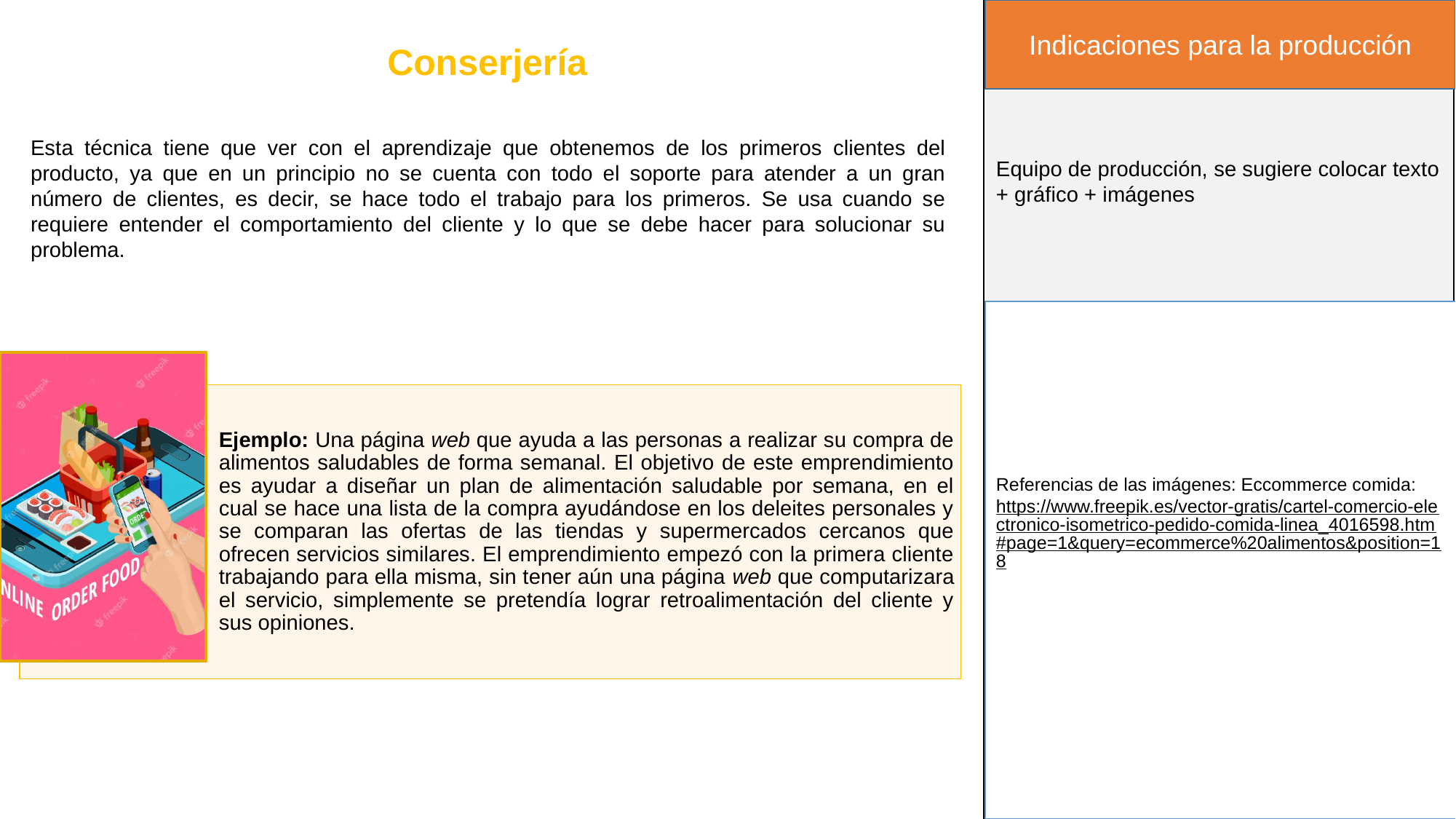

Indicaciones para la producción

Conserjería
Esta técnica tiene que ver con el aprendizaje que obtenemos de los primeros clientes del producto, ya que en un principio no se cuenta con todo el soporte para atender a un gran número de clientes, es decir, se hace todo el trabajo para los primeros. Se usa cuando se requiere entender el comportamiento del cliente y lo que se debe hacer para solucionar su problema.
Equipo de producción, se sugiere colocar texto + gráfico + imágenes
Referencias de las imágenes: Eccommerce comida: https://www.freepik.es/vector-gratis/cartel-comercio-electronico-isometrico-pedido-comida-linea_4016598.htm#page=1&query=ecommerce%20alimentos&position=18

Ejemplo: Una página web que ayuda a las personas a realizar su compra de alimentos saludables de forma semanal. El objetivo de este emprendimiento es ayudar a diseñar un plan de alimentación saludable por semana, en el cual se hace una lista de la compra ayudándose en los deleites personales y se comparan las ofertas de las tiendas y supermercados cercanos que ofrecen servicios similares. El emprendimiento empezó con la primera cliente trabajando para ella misma, sin tener aún una página web que computarizara el servicio, simplemente se pretendía lograr retroalimentación del cliente y sus opiniones.